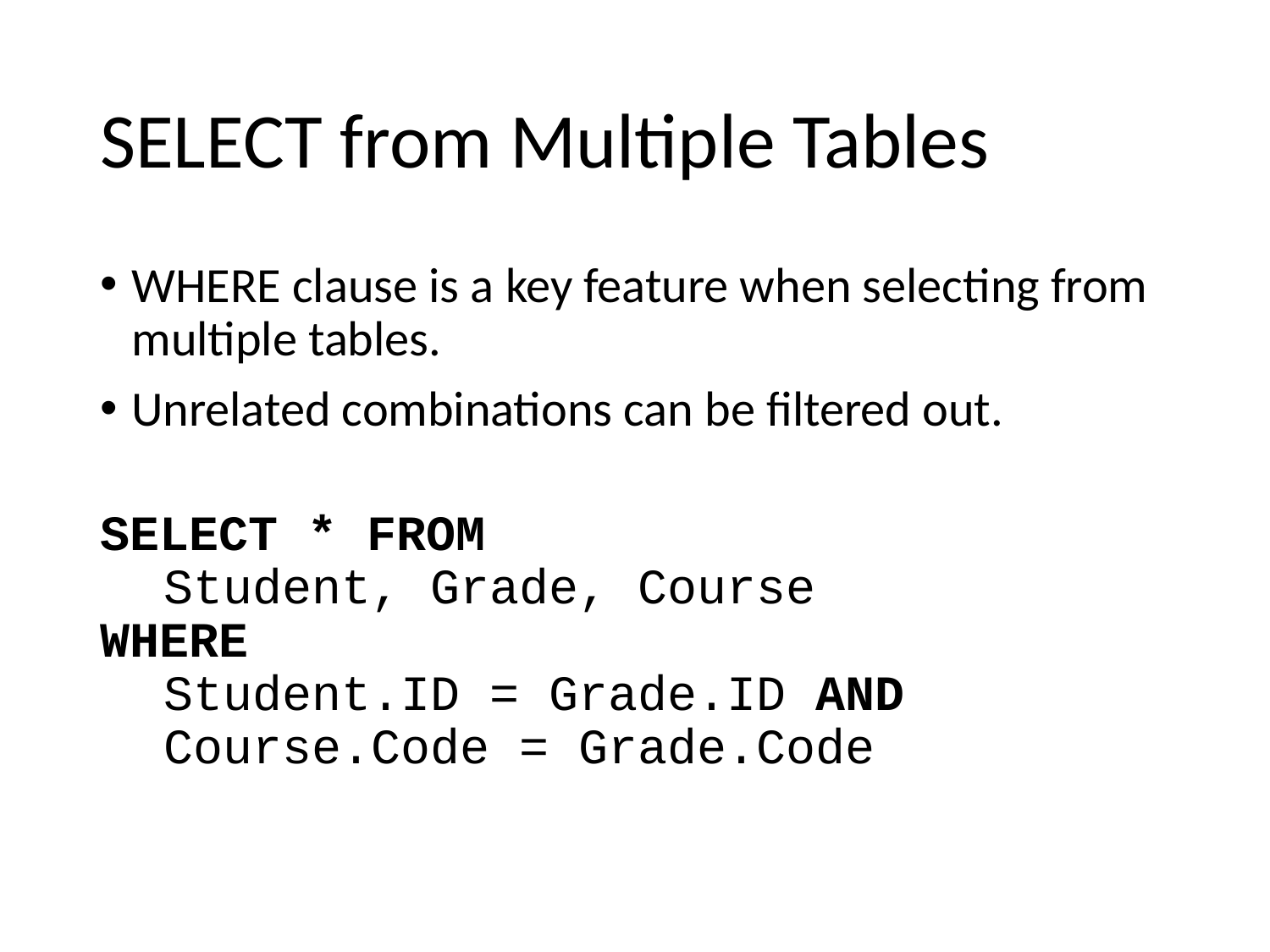

# SELECT from Multiple Tables
WHERE clause is a key feature when selecting from multiple tables.
Unrelated combinations can be filtered out.

SELECT * FROM
Student, Grade, Course
WHERE
Student.ID = Grade.ID AND
Course.Code = Grade.Code